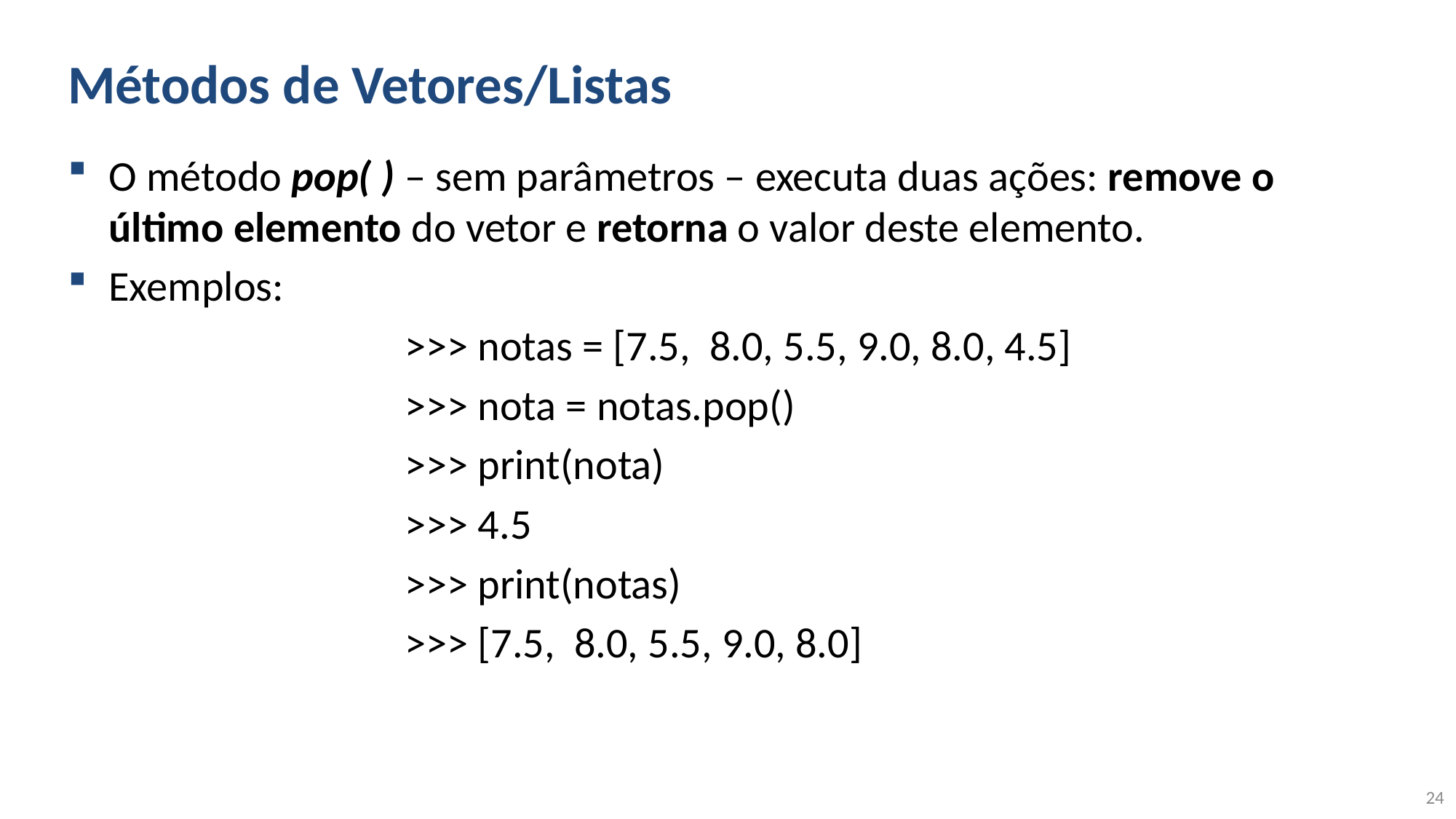

# Métodos de Vetores/Listas
O método pop( ) – sem parâmetros – executa duas ações: remove o último elemento do vetor e retorna o valor deste elemento.
Exemplos:
			 >>> notas = [7.5,  8.0, 5.5, 9.0, 8.0, 4.5]
			 >>> nota = notas.pop()
			 >>> print(nota)
			 >>> 4.5
			 >>> print(notas)
			 >>> [7.5,  8.0, 5.5, 9.0, 8.0]

24